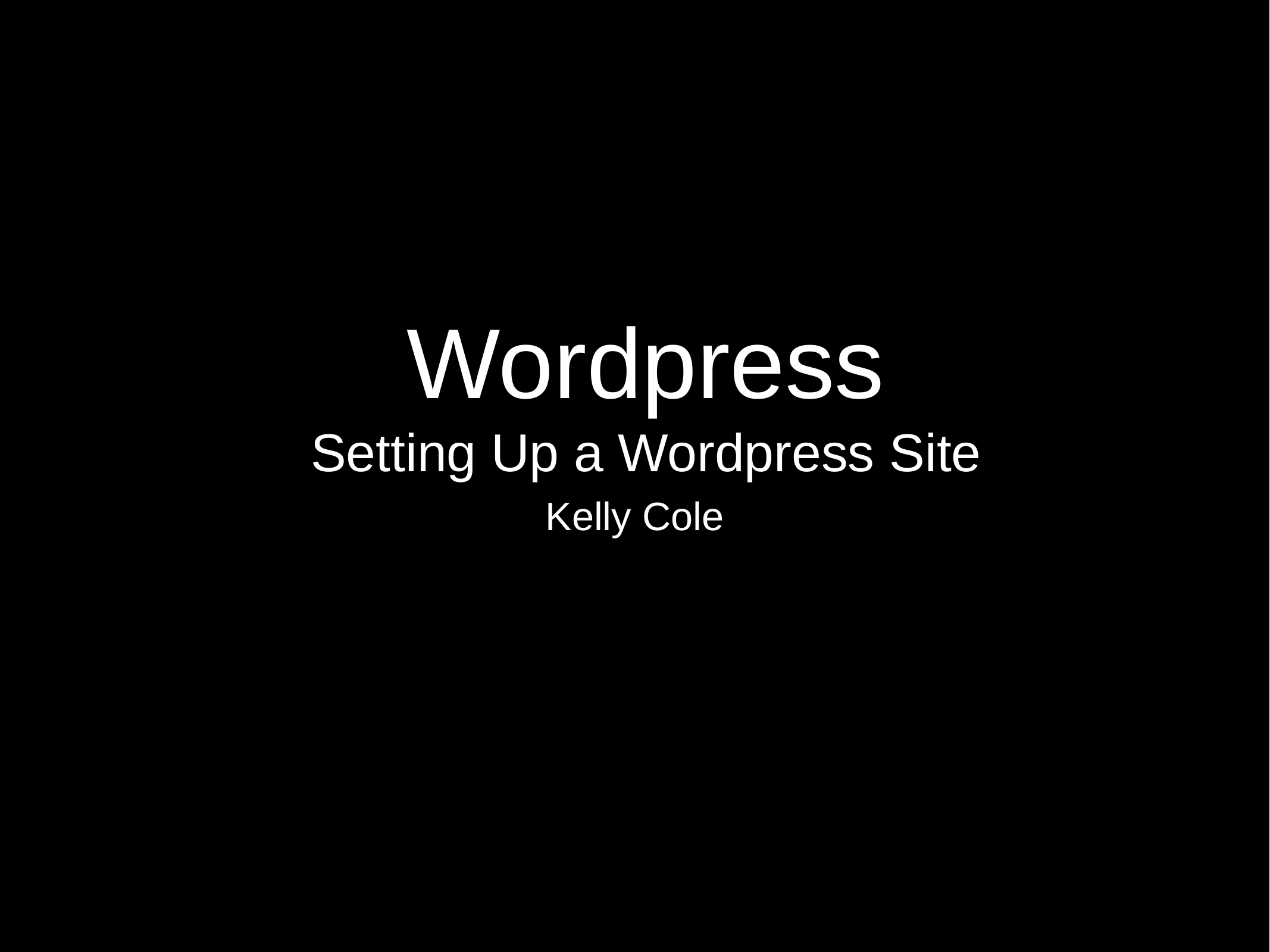

# Wordpress
Setting Up a Wordpress Site
Kelly Cole